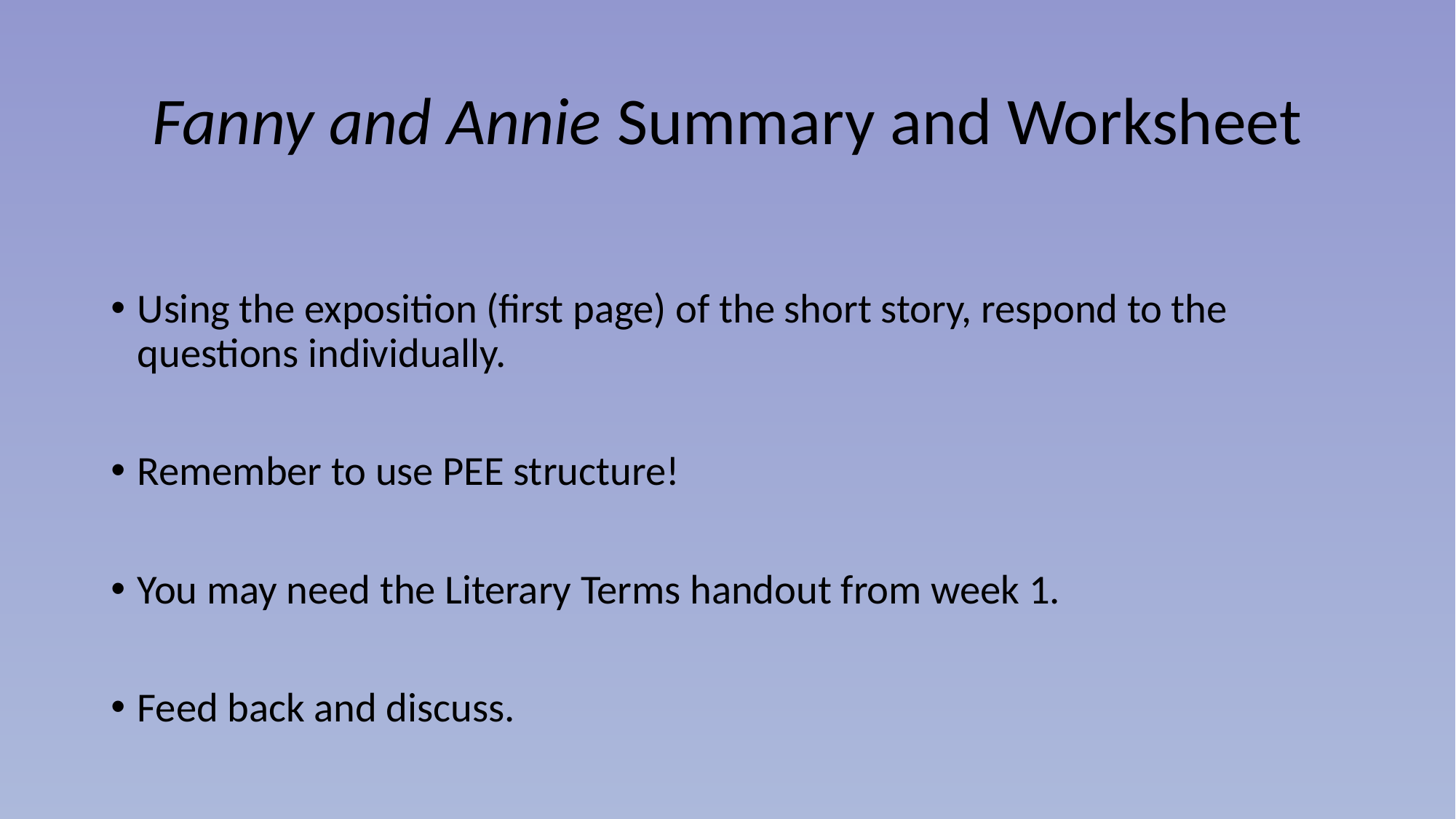

# Fanny and Annie Summary and Worksheet

Using the exposition (first page) of the short story, respond to the questions individually.

Remember to use PEE structure!

You may need the Literary Terms handout from week 1.

Feed back and discuss.